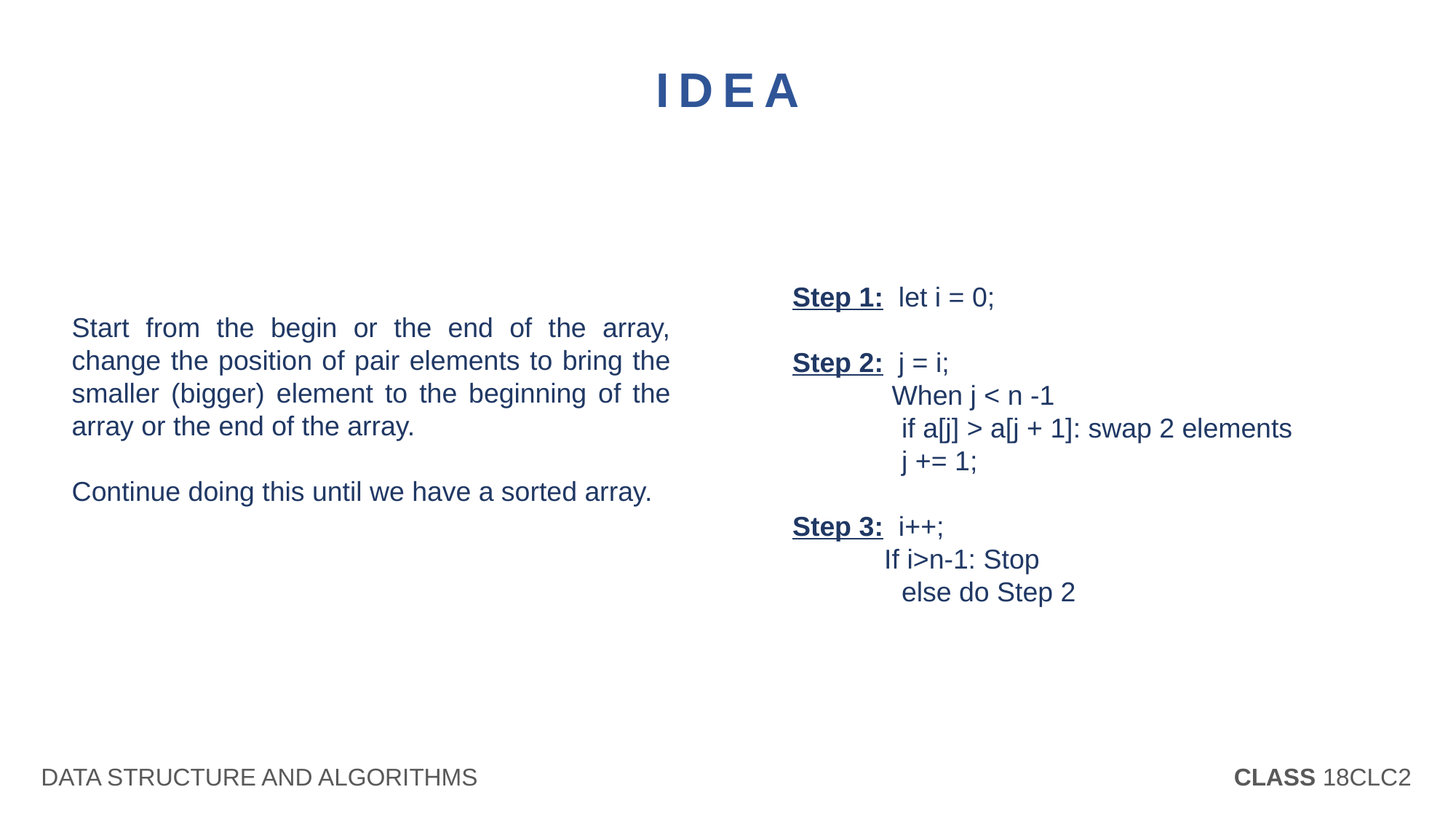

IDEA
Step 1:  let i = 0;

Step 2:  j = i;
             When j < n -1
	if a[j] > a[j + 1]: swap 2 elements
	j += 1;

Step 3:  i++;
            If i>n-1: Stop
	else do Step 2
Start from the begin or the end of the array, change the position of pair elements to bring the smaller (bigger) element to the beginning of the array or the end of the array.

Continue doing this until we have a sorted array.
DATA STRUCTURE AND ALGORITHMS
CLASS 18CLC2